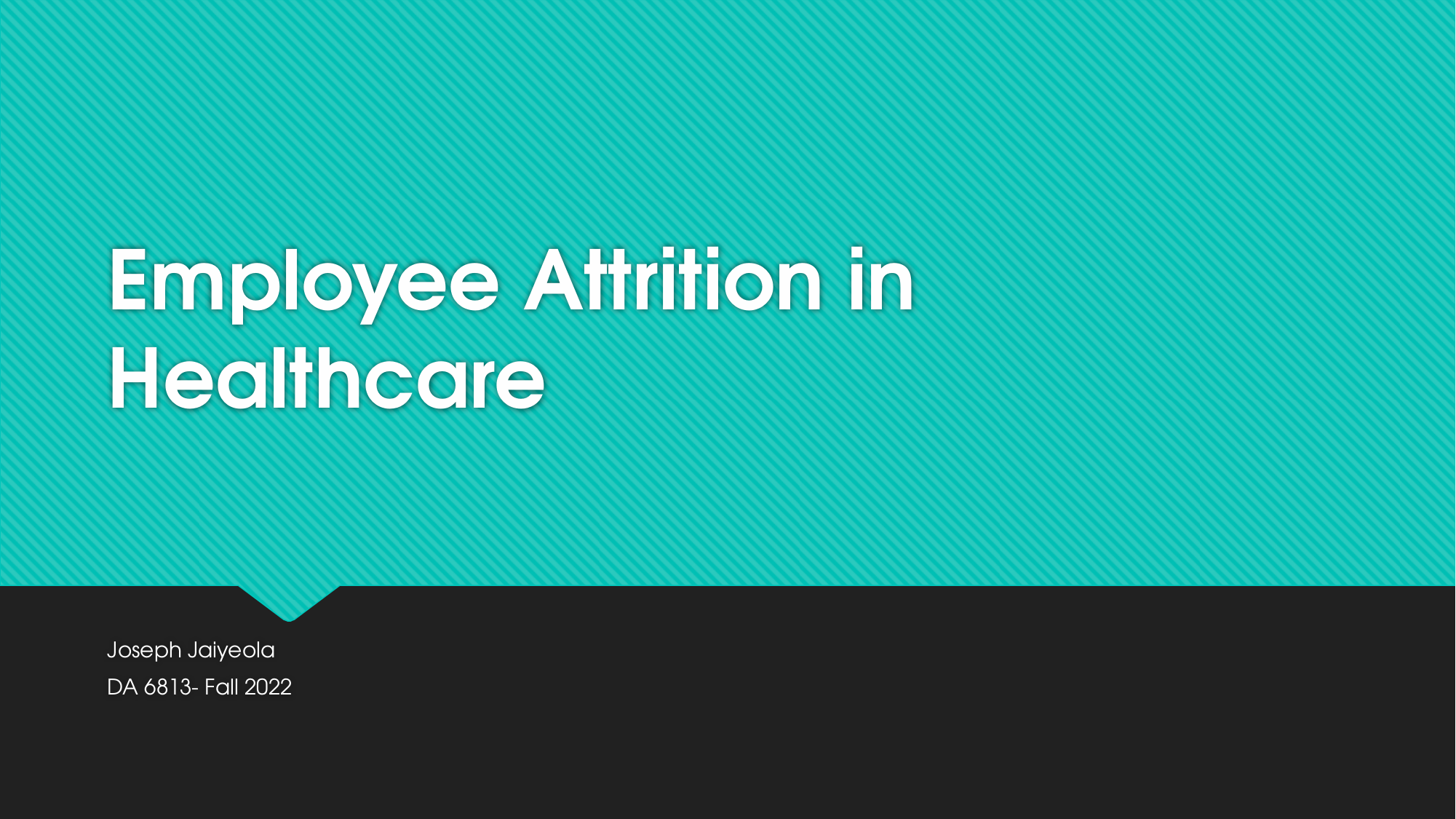

# Employee Attrition in Healthcare
Joseph Jaiyeola
DA 6813- Fall 2022